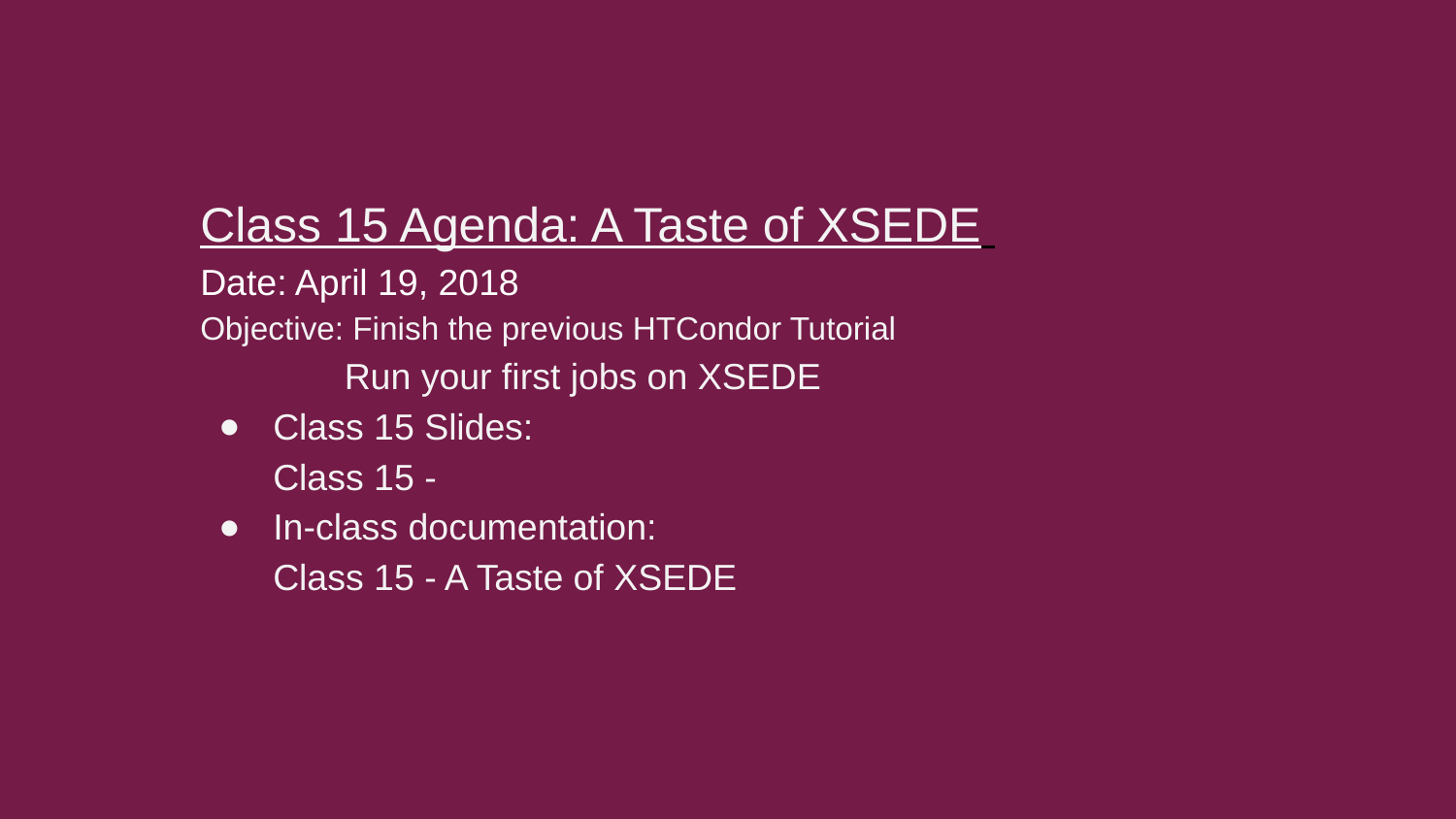

Class 15 Agenda: A Taste of XSEDE
Date: April 19, 2018
Objective: Finish the previous HTCondor Tutorial
                  Run your first jobs on XSEDE
Class 15 Slides:
Class 15 -
In-class documentation:
Class 15 - A Taste of XSEDE